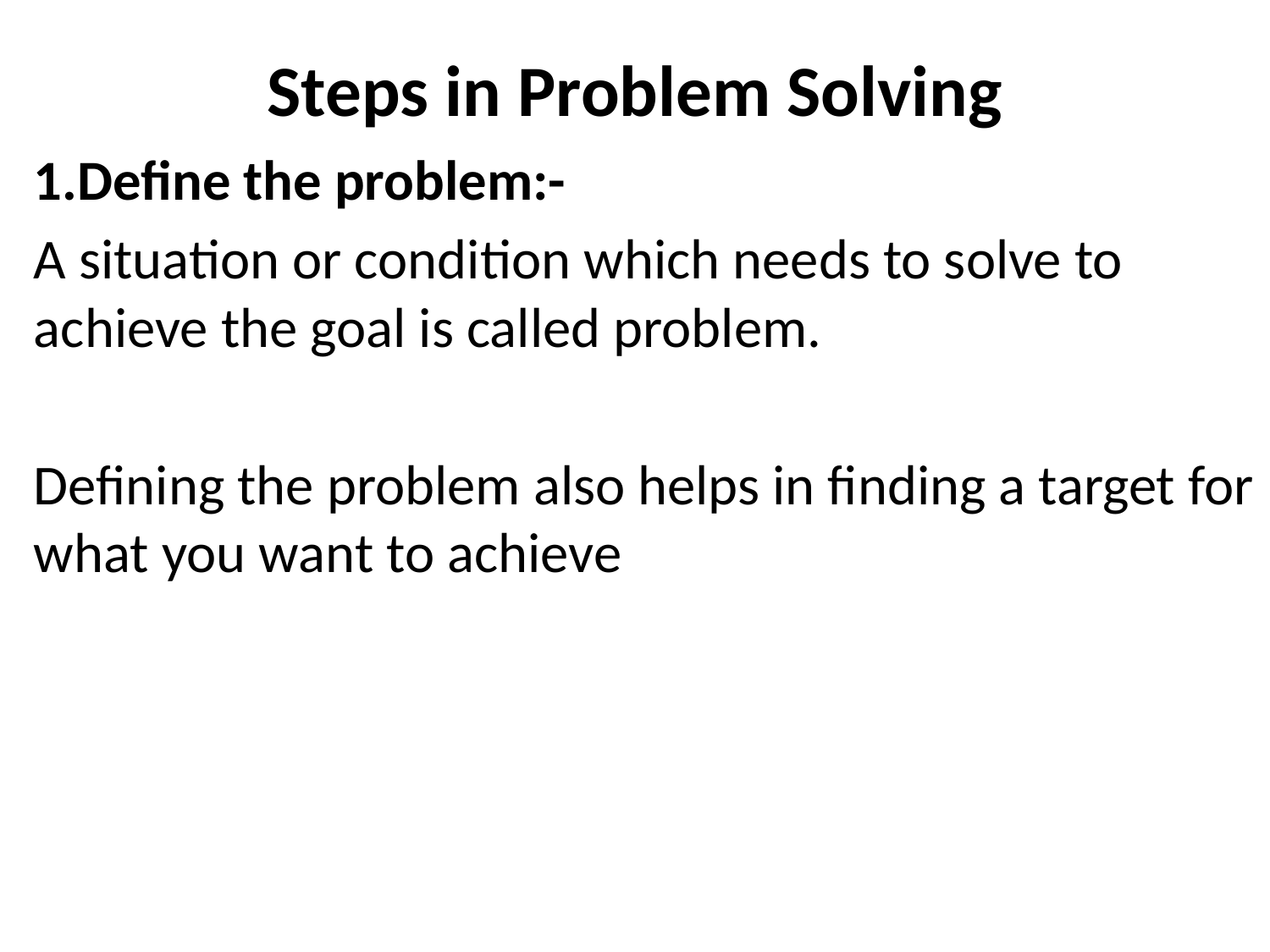

# Steps in Problem Solving
1.Define the problem:-
A situation or condition which needs to solve to achieve the goal is called problem.

Defining the problem also helps in finding a target for what you want to achieve